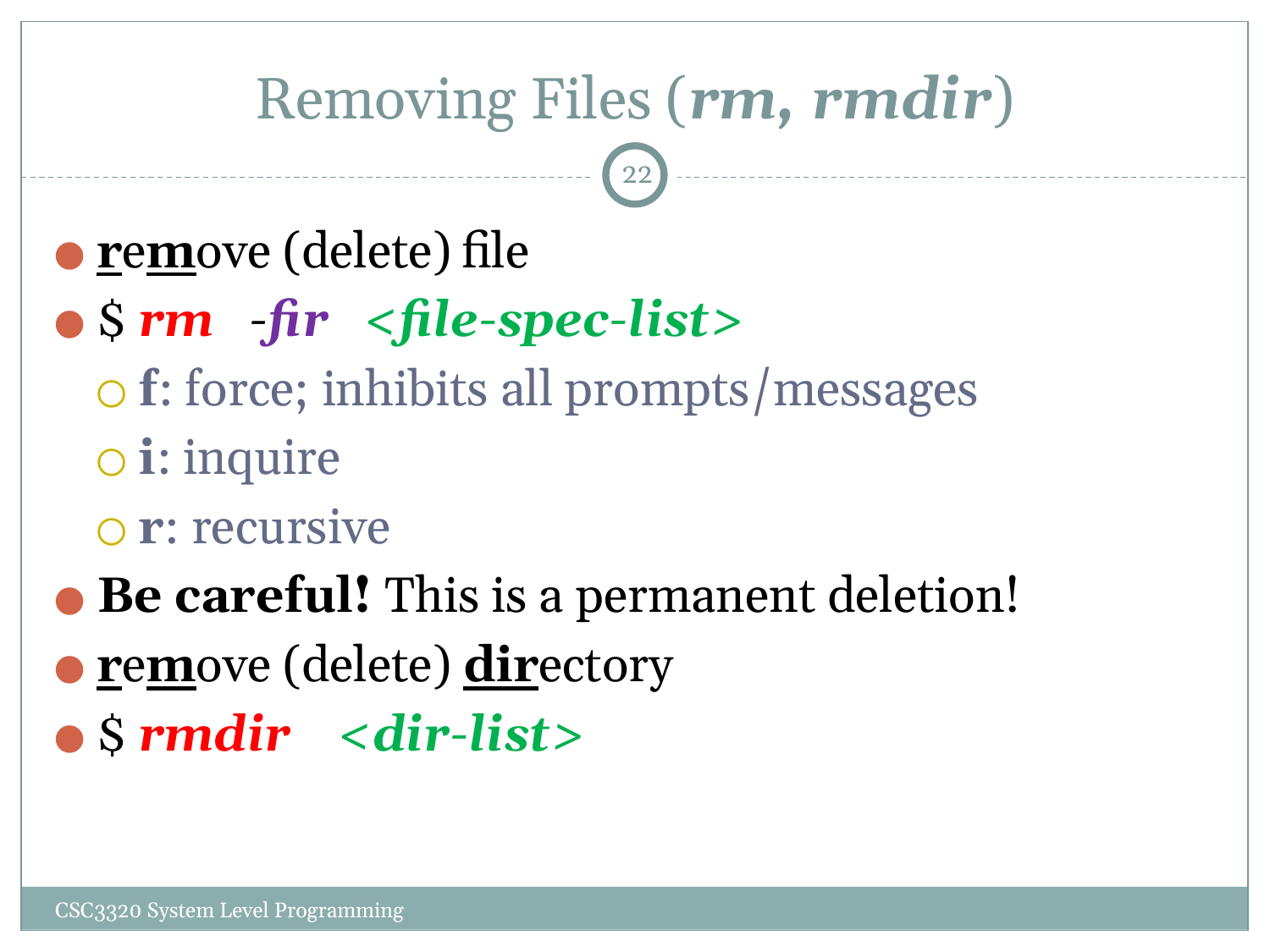

# Removing Files (rm, rmdir)
22
remove (delete) file
$ rm   -fir   <file-spec-list>
f: force; inhibits all prompts/messages
i: inquire
r: recursive
Be careful! This is a permanent deletion!
remove (delete) directory
$ rmdir    <dir-list>

CSC3320 System Level Programming